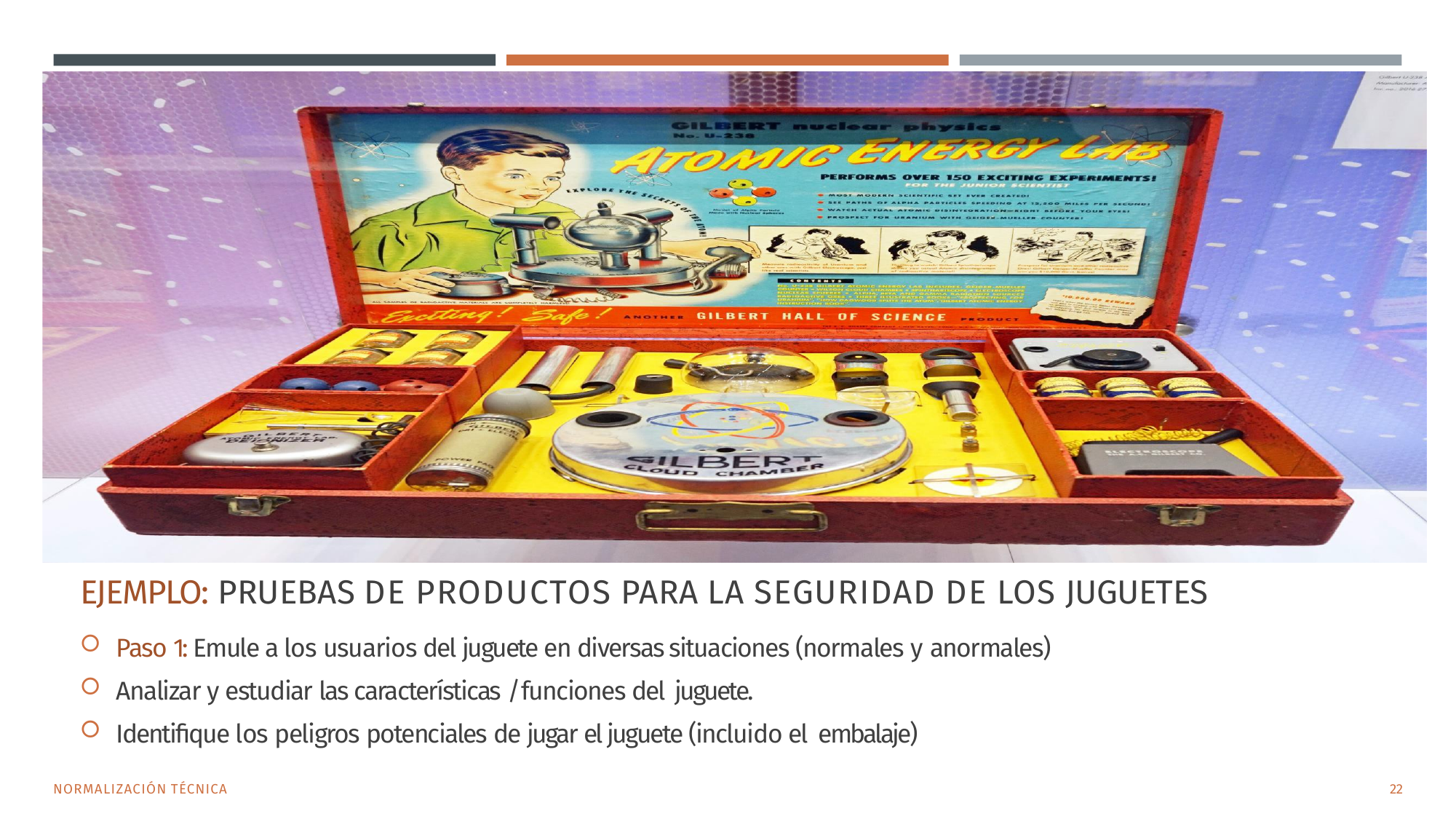

EJEMPLO: PRUEBAS DE PRODUCTOS PARA LA SEGURIDAD DE LOS JUGUETES
Paso 1: Emule a los usuarios del juguete en diversas situaciones (normales y anormales)
Analizar y estudiar las características / funciones del juguete.
Identifique los peligros potenciales de jugar el juguete (incluido el embalaje)
NORMALIZACIÓN TÉCNICA
22